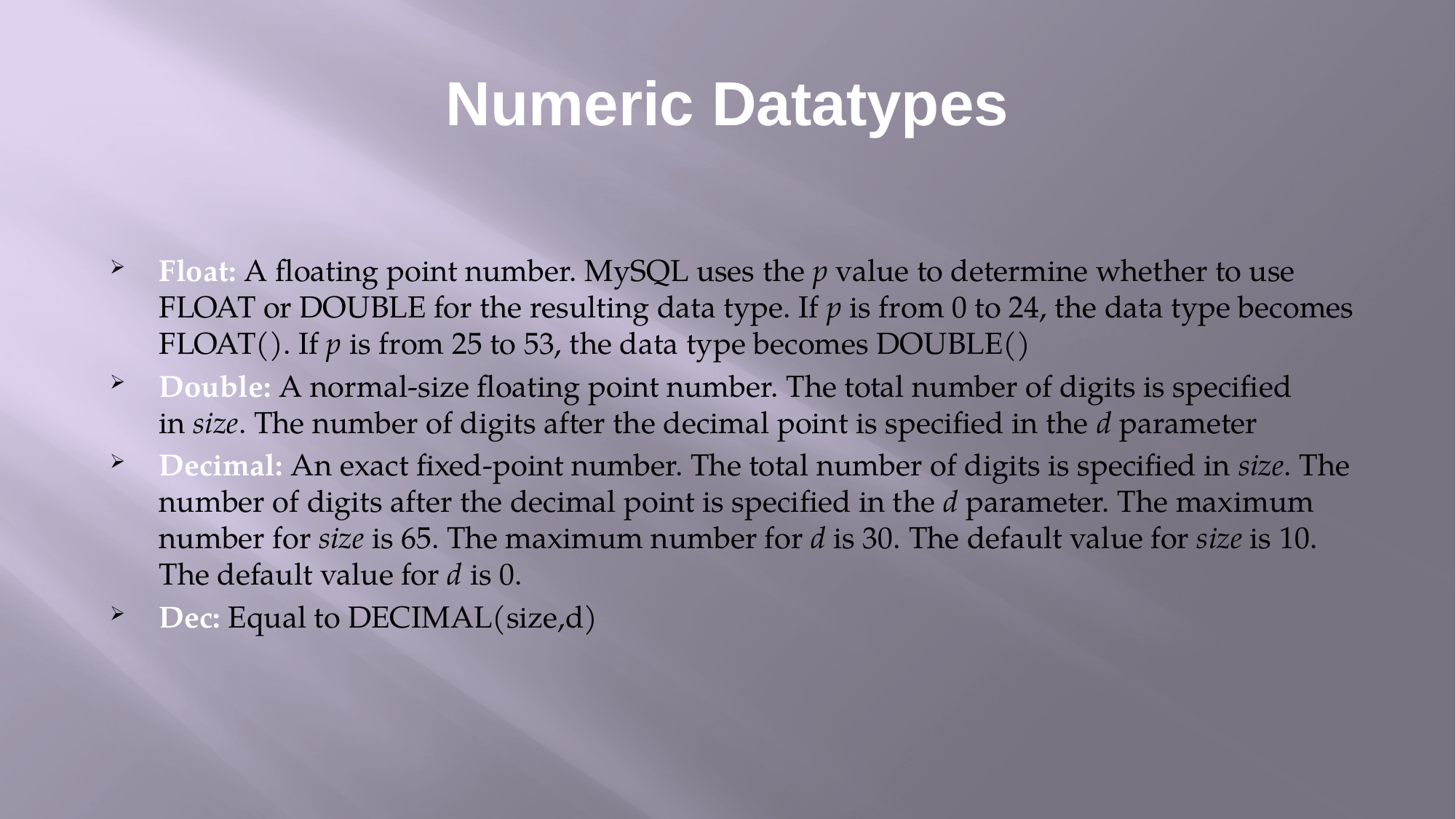

# Numeric Datatypes
Float: A floating point number. MySQL uses the p value to determine whether to use FLOAT or DOUBLE for the resulting data type. If p is from 0 to 24, the data type becomes FLOAT(). If p is from 25 to 53, the data type becomes DOUBLE()
Double: A normal-size floating point number. The total number of digits is specified in size. The number of digits after the decimal point is specified in the d parameter
Decimal: An exact fixed-point number. The total number of digits is specified in size. The number of digits after the decimal point is specified in the d parameter. The maximum number for size is 65. The maximum number for d is 30. The default value for size is 10. The default value for d is 0.
Dec: Equal to DECIMAL(size,d)